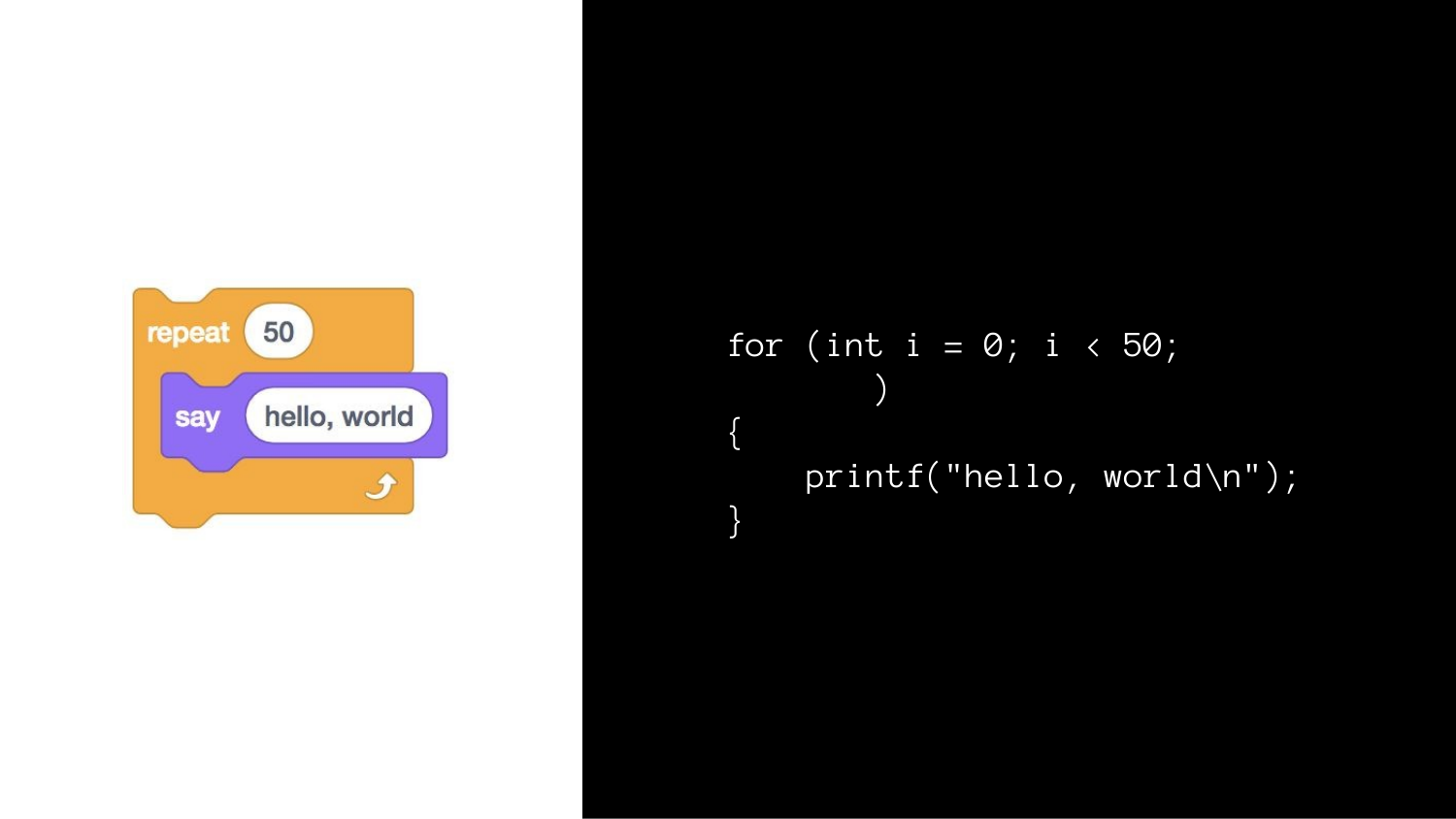

for (int i = 0; i < 50;	)
{
printf("hello, world\n");
}